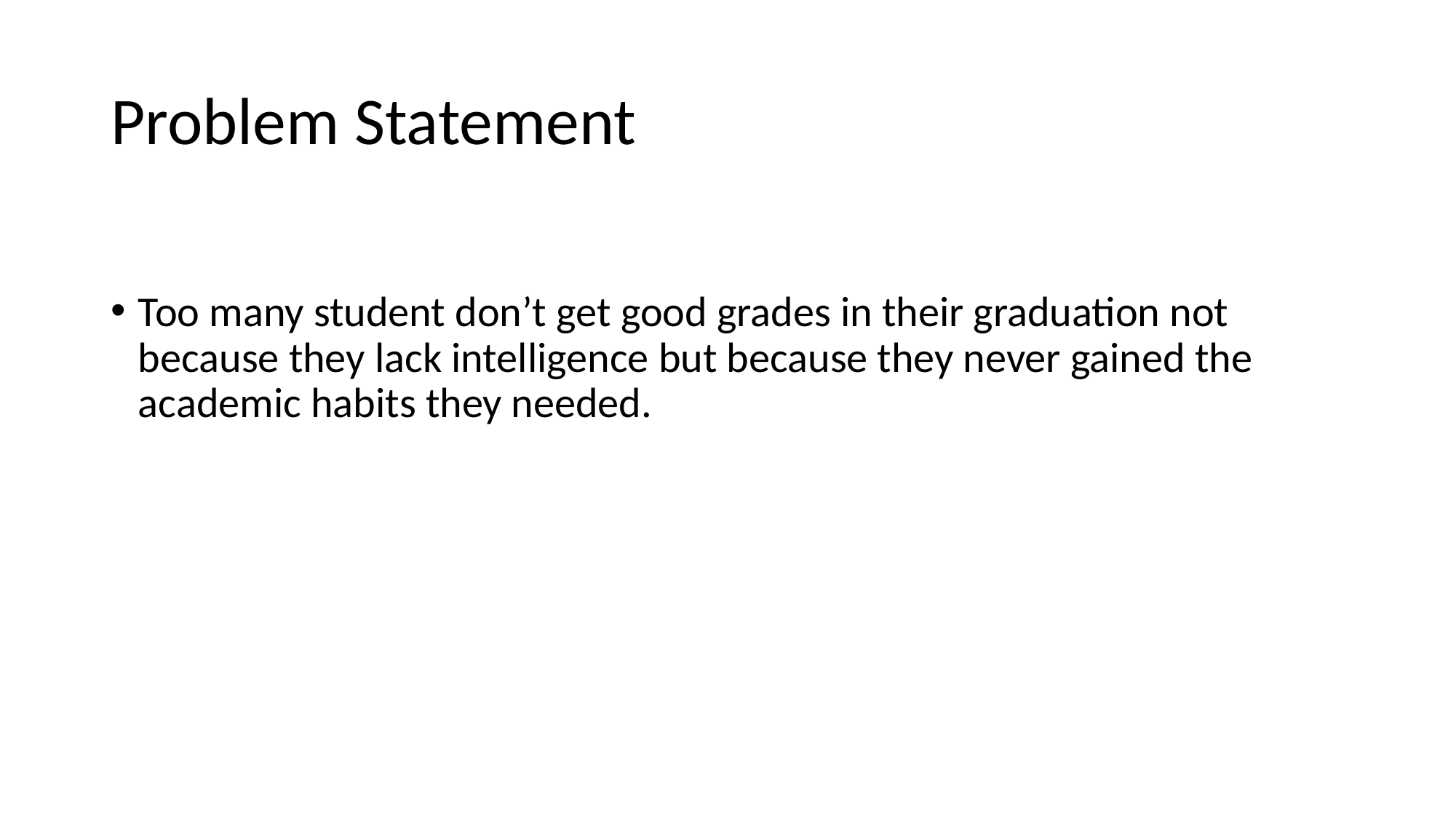

# Problem Statement

Too many student don’t get good grades in their graduation not because they lack intelligence but because they never gained the academic habits they needed.